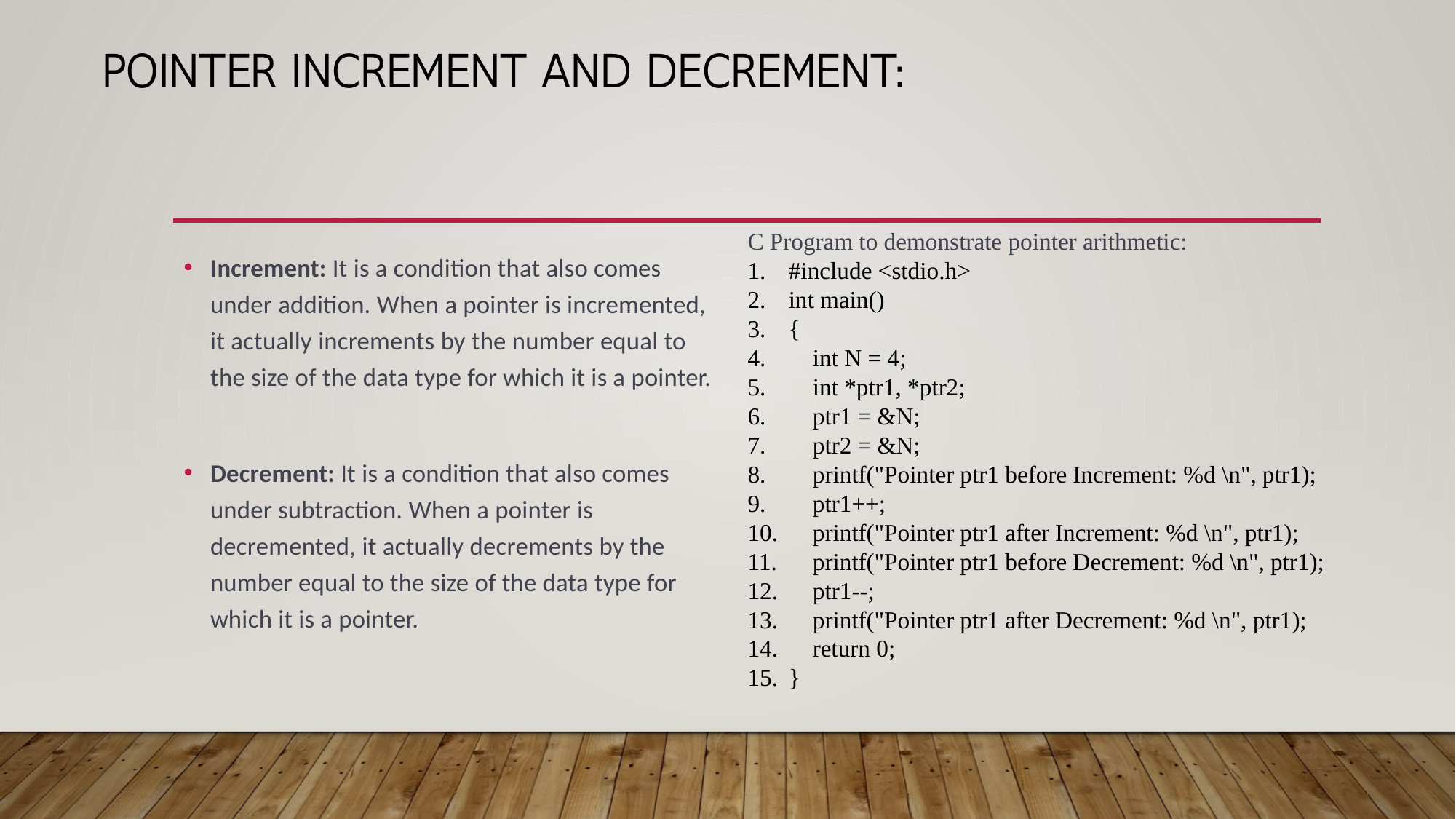

# Pointer Increment and Decrement:
C Program to demonstrate pointer arithmetic:
#include <stdio.h>
int main()
{
    int N = 4;
    int *ptr1, *ptr2;
    ptr1 = &N;
    ptr2 = &N;
    printf("Pointer ptr1 before Increment: %d \n", ptr1);
    ptr1++;
    printf("Pointer ptr1 after Increment: %d \n", ptr1);
    printf("Pointer ptr1 before Decrement: %d \n", ptr1);
    ptr1--;
    printf("Pointer ptr1 after Decrement: %d \n", ptr1);
    return 0;
}
Increment: It is a condition that also comes under addition. When a pointer is incremented, it actually increments by the number equal to the size of the data type for which it is a pointer.

Decrement: It is a condition that also comes under subtraction. When a pointer is decremented, it actually decrements by the number equal to the size of the data type for which it is a pointer.